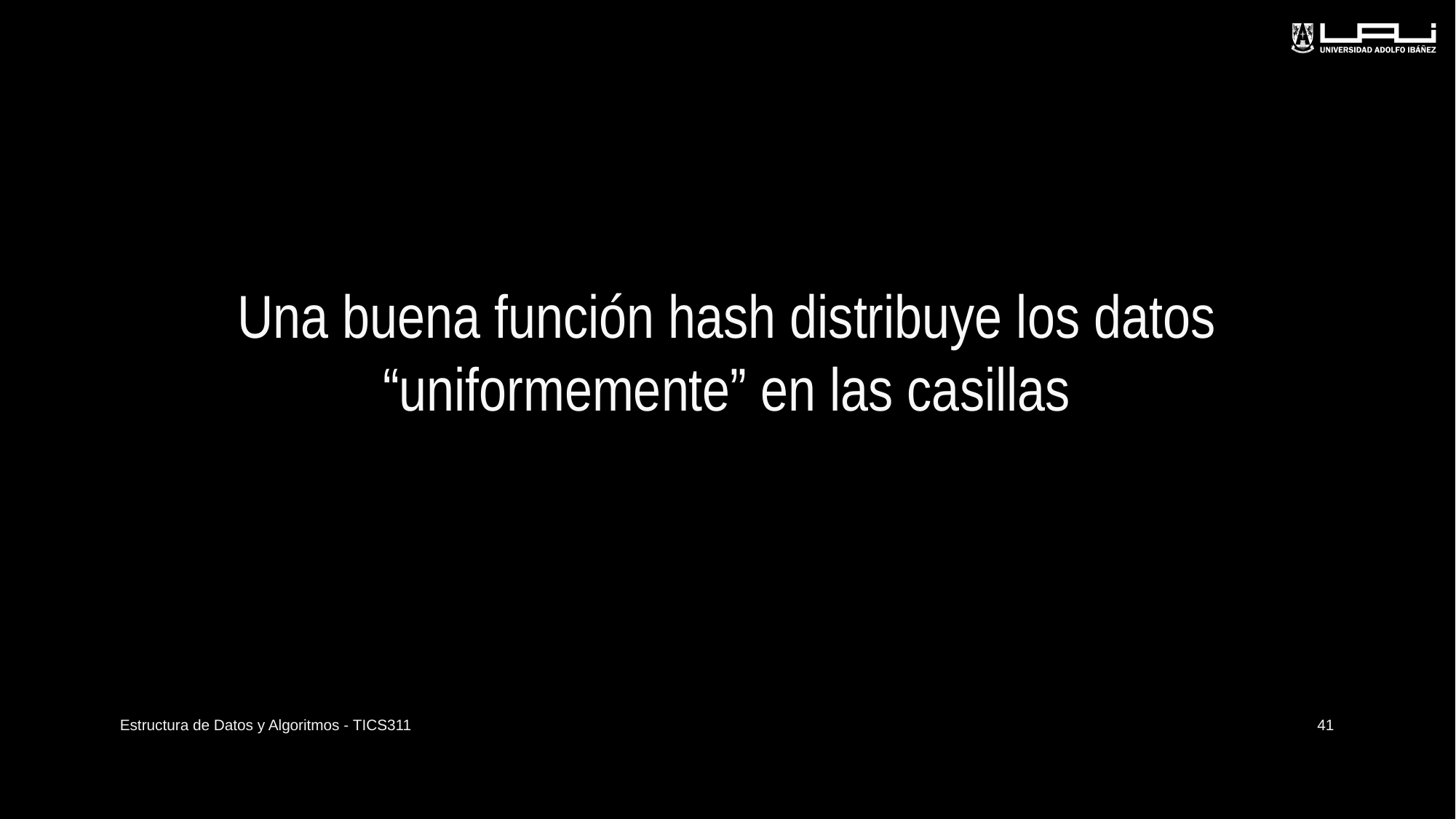

# Una buena función hash distribuye los datos “uniformemente” en las casillas

Estructura de Datos y Algoritmos - TICS311
41